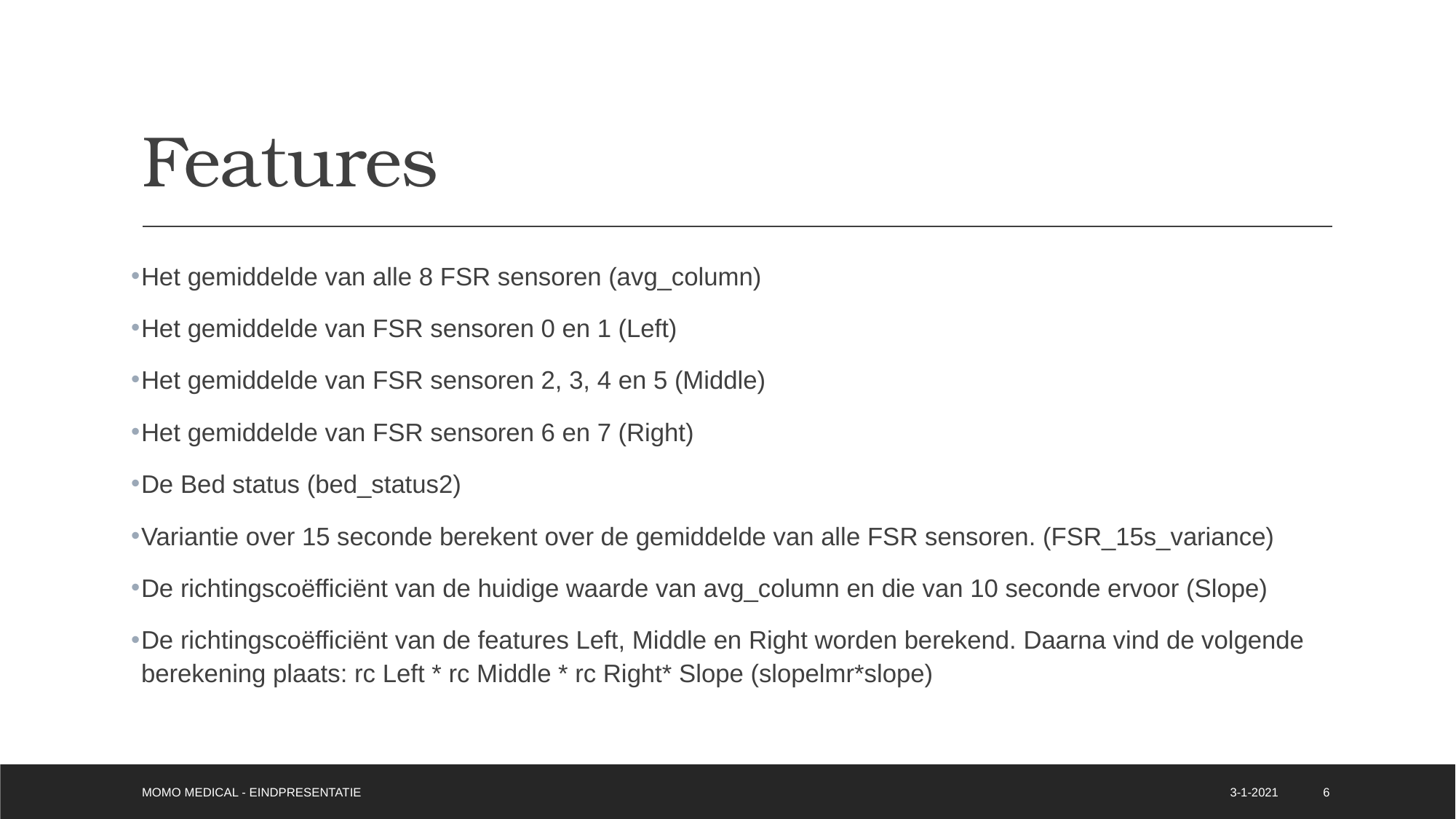

# Features
Het gemiddelde van alle 8 FSR sensoren (avg_column)
Het gemiddelde van FSR sensoren 0 en 1 (Left)
Het gemiddelde van FSR sensoren 2, 3, 4 en 5 (Middle)
Het gemiddelde van FSR sensoren 6 en 7 (Right)
De Bed status (bed_status2)
Variantie over 15 seconde berekent over de gemiddelde van alle FSR sensoren. (FSR_15s_variance)
De richtingscoëfficiënt van de huidige waarde van avg_column en die van 10 seconde ervoor (Slope)
De richtingscoëfficiënt van de features Left, Middle en Right worden berekend. Daarna vind de volgende berekening plaats: rc Left * rc Middle * rc Right* Slope (slopelmr*slope)

Momo Medical - Eindpresentatie
3-1-2021
6